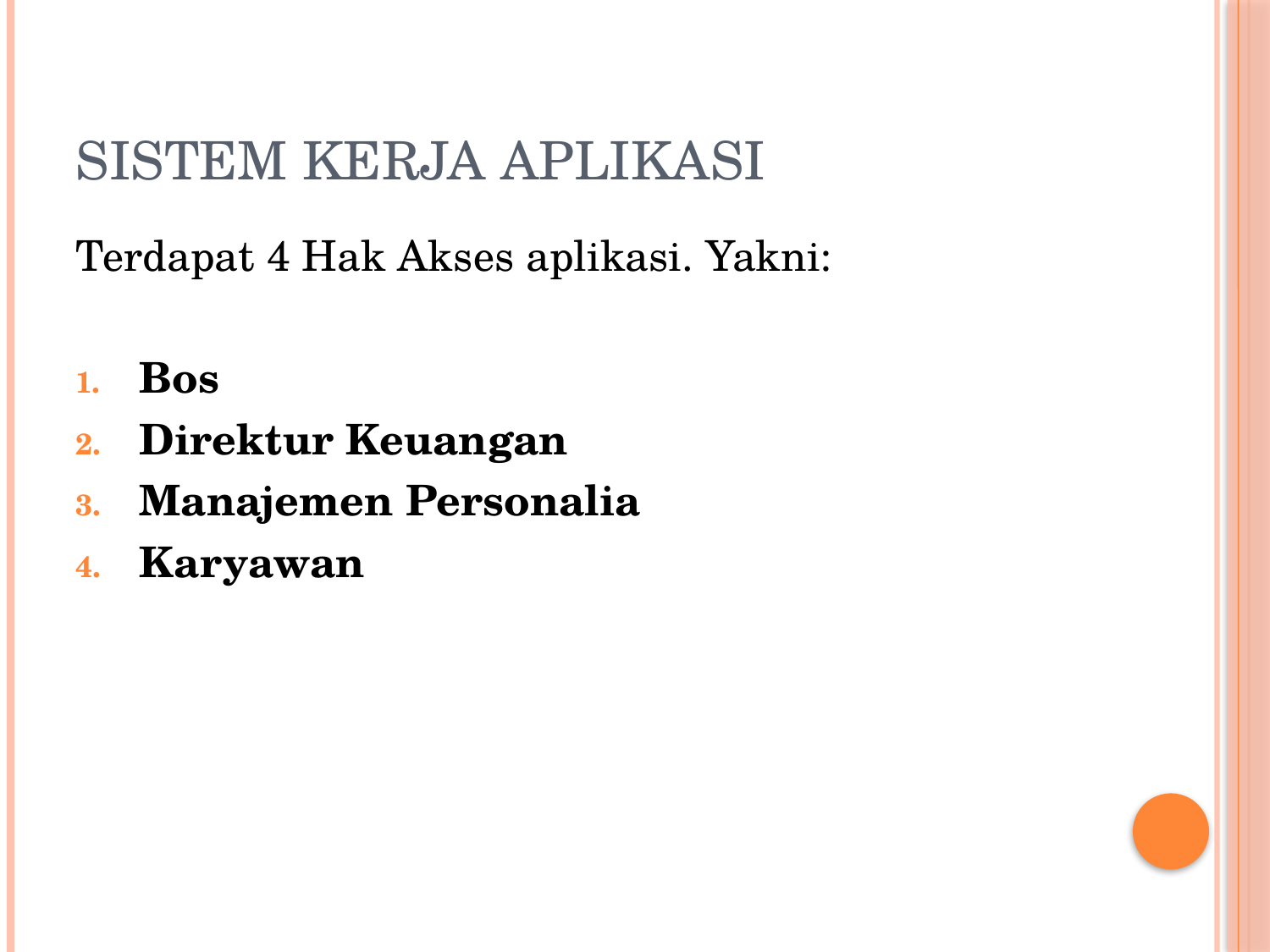

# Sistem Kerja Aplikasi
Terdapat 4 Hak Akses aplikasi. Yakni:

Bos
Direktur Keuangan
Manajemen Personalia
Karyawan